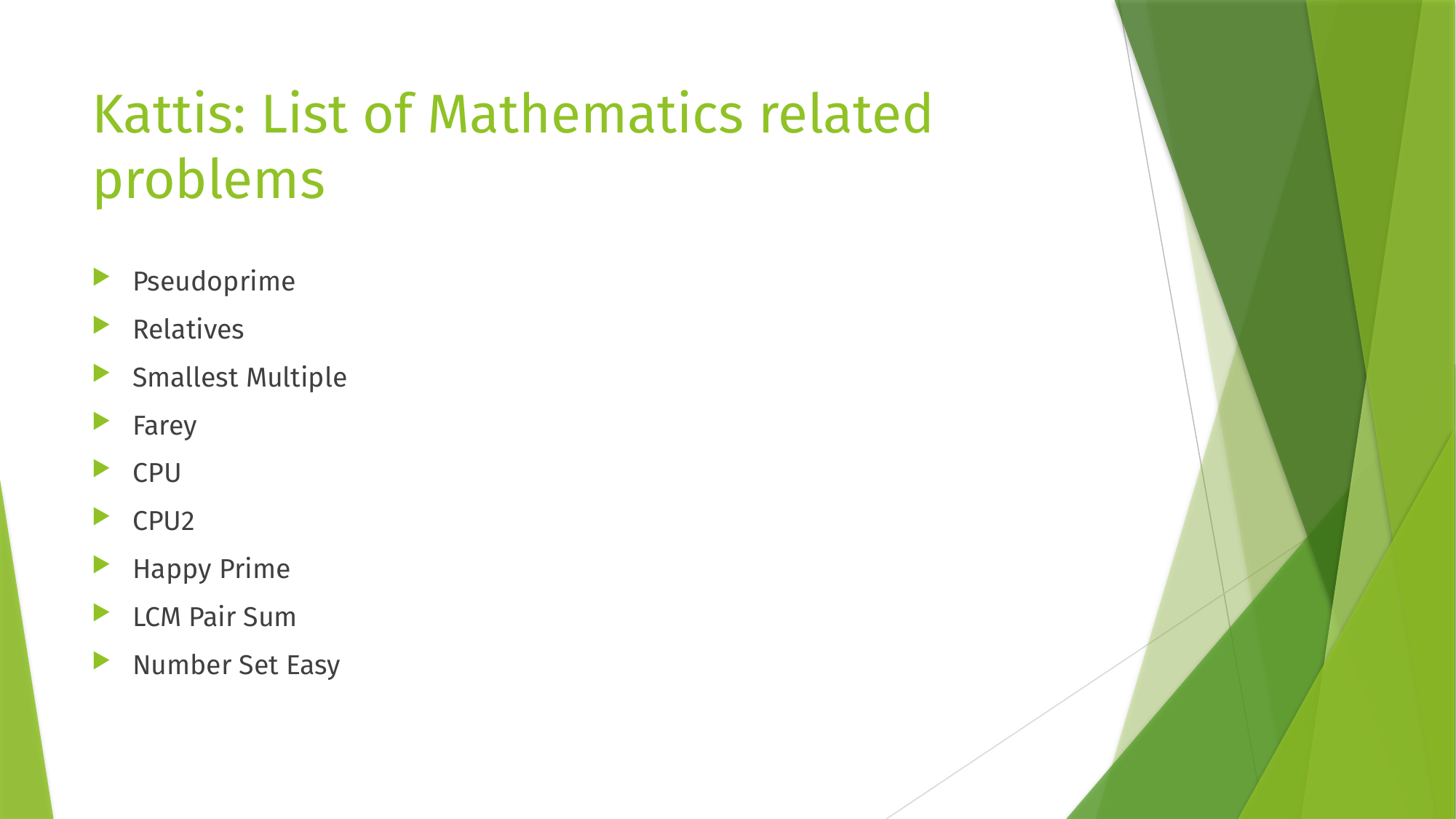

# Kattis: List of Mathematics related problems
Pseudoprime
Relatives
Smallest Multiple
Farey
CPU
CPU2
Happy Prime
LCM Pair Sum
Number Set Easy